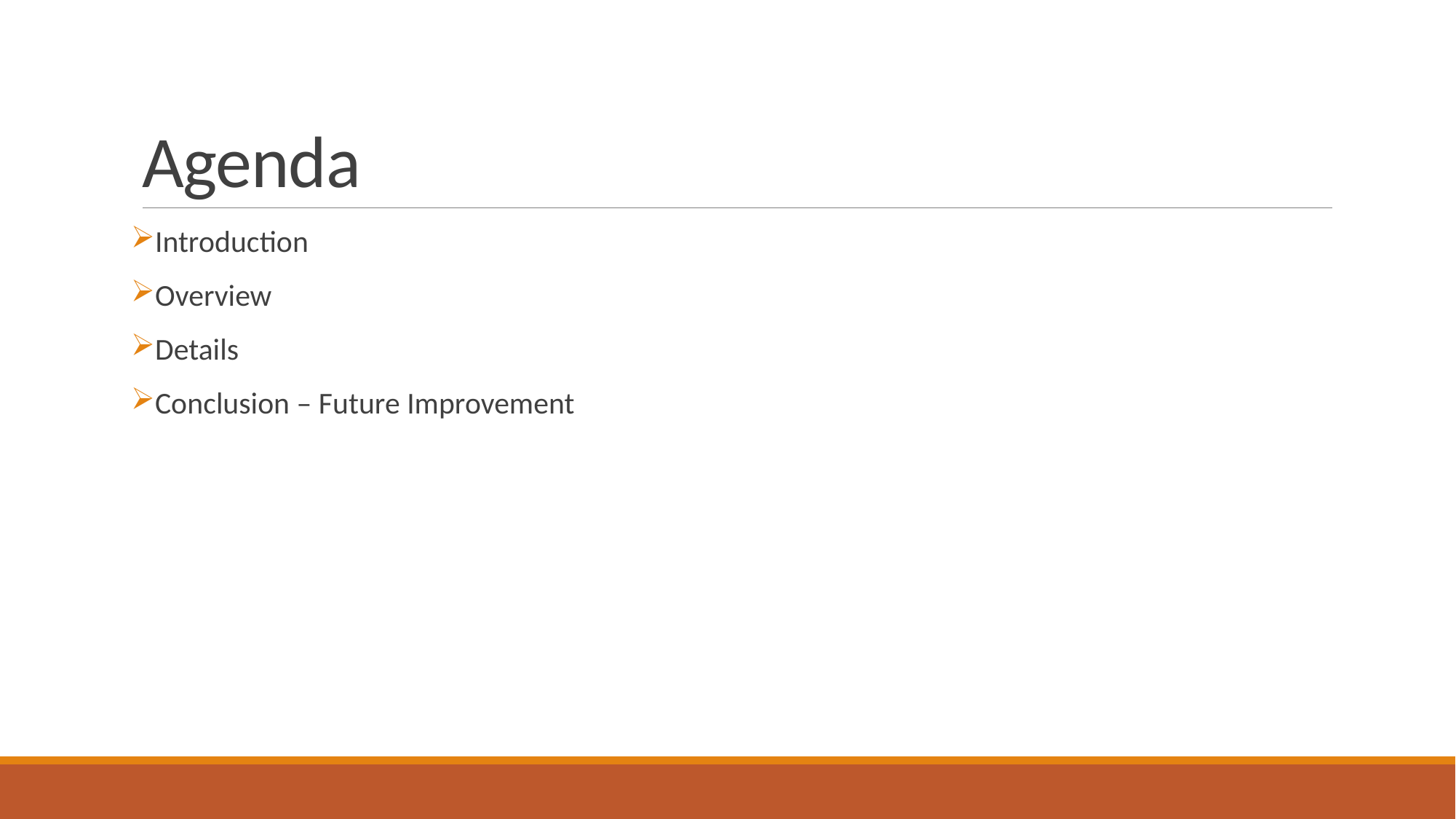

# Agenda
Introduction
Overview
Details
Conclusion – Future Improvement